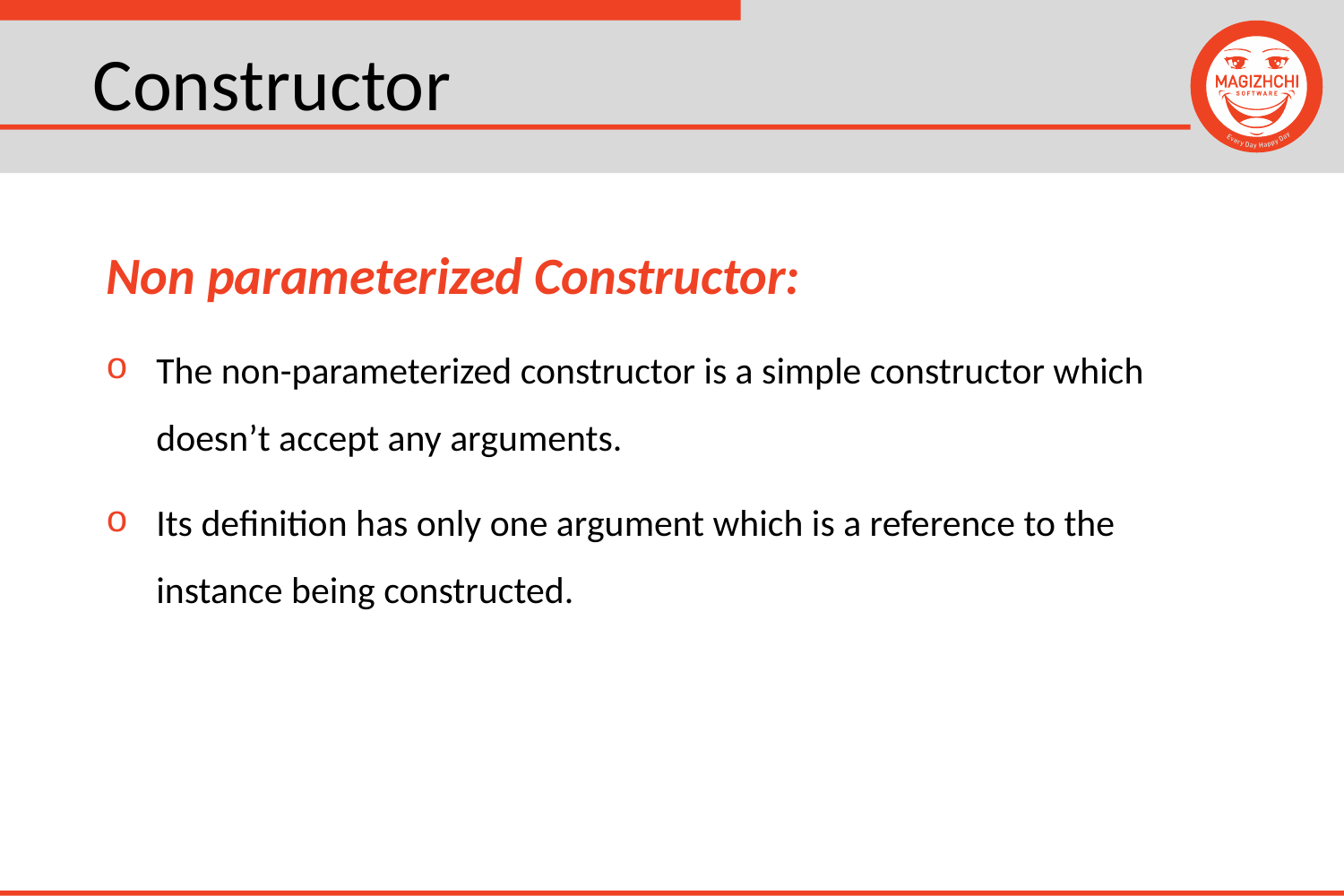

# Constructor
Non parameterized Constructor:
The non-parameterized constructor is a simple constructor which doesn’t accept any arguments.
Its definition has only one argument which is a reference to the instance being constructed.